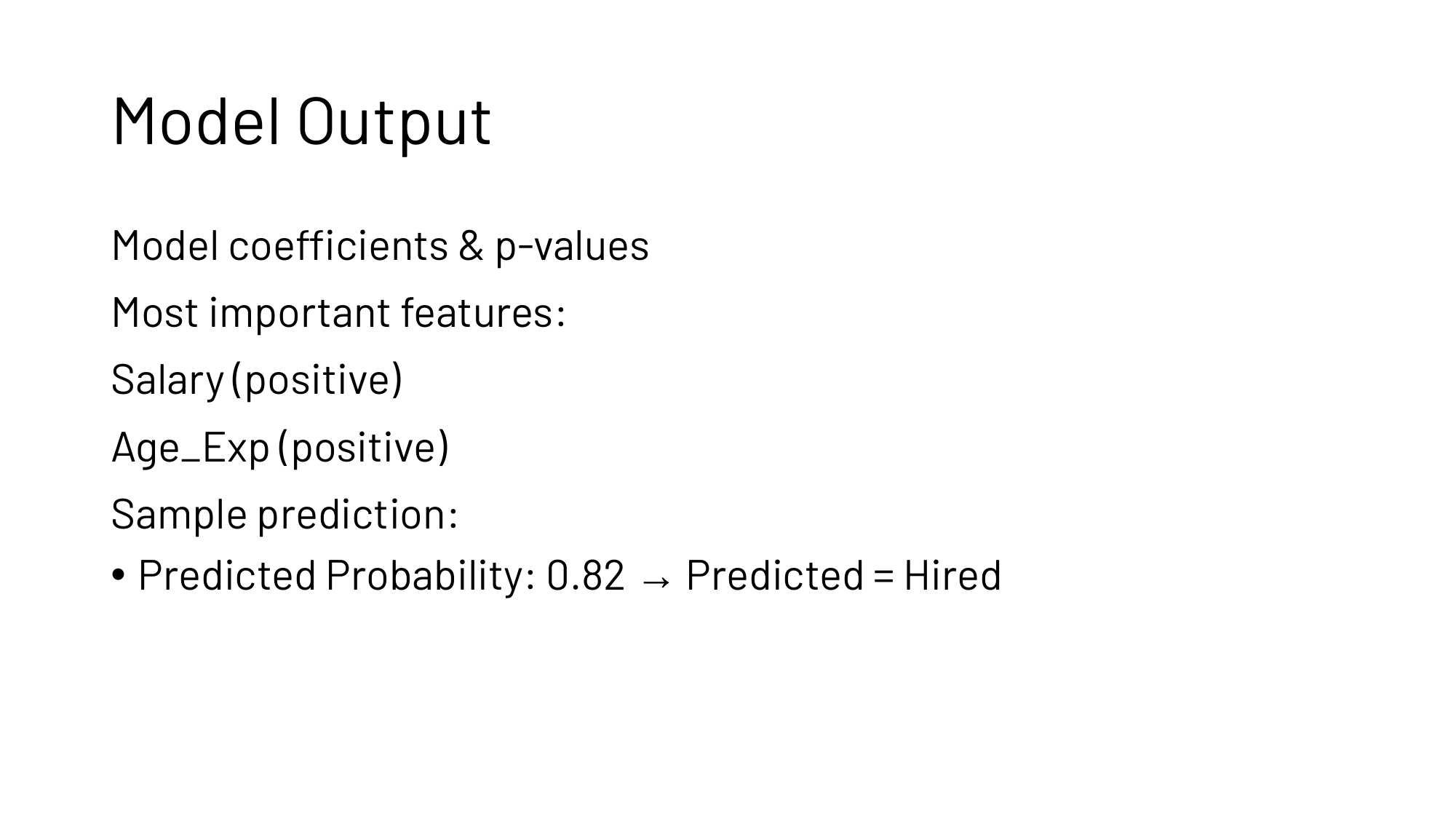

# Model Output
Model coefficients & p-values
Most important features:
Salary (positive)
Age_Exp (positive)
Sample prediction:
Predicted Probability: 0.82 → Predicted = Hired